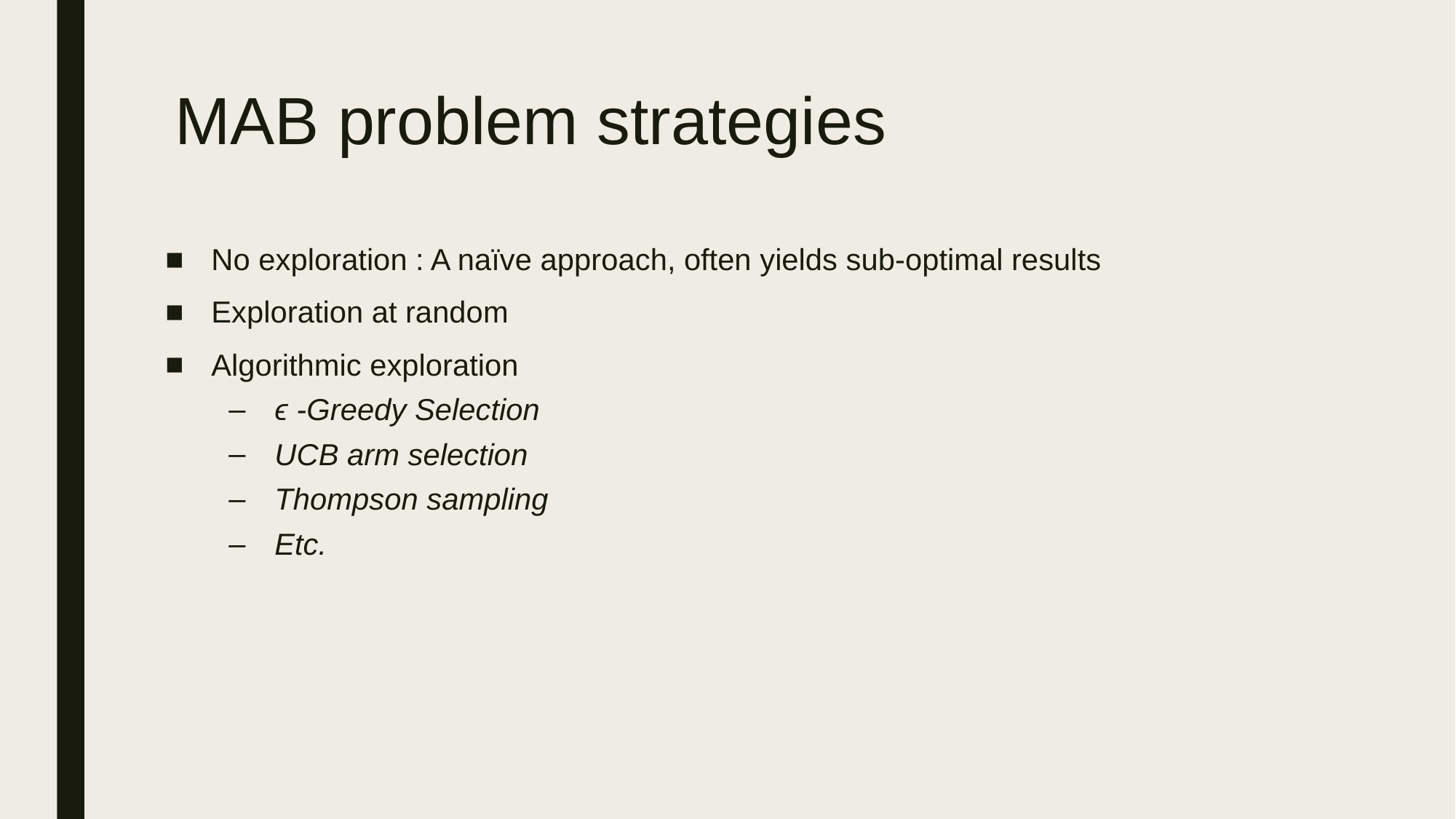

# MAB problem strategies
No exploration : A naïve approach, often yields sub-optimal results
Exploration at random
Algorithmic exploration
ϵ -Greedy Selection
UCB arm selection
Thompson sampling
Etc.